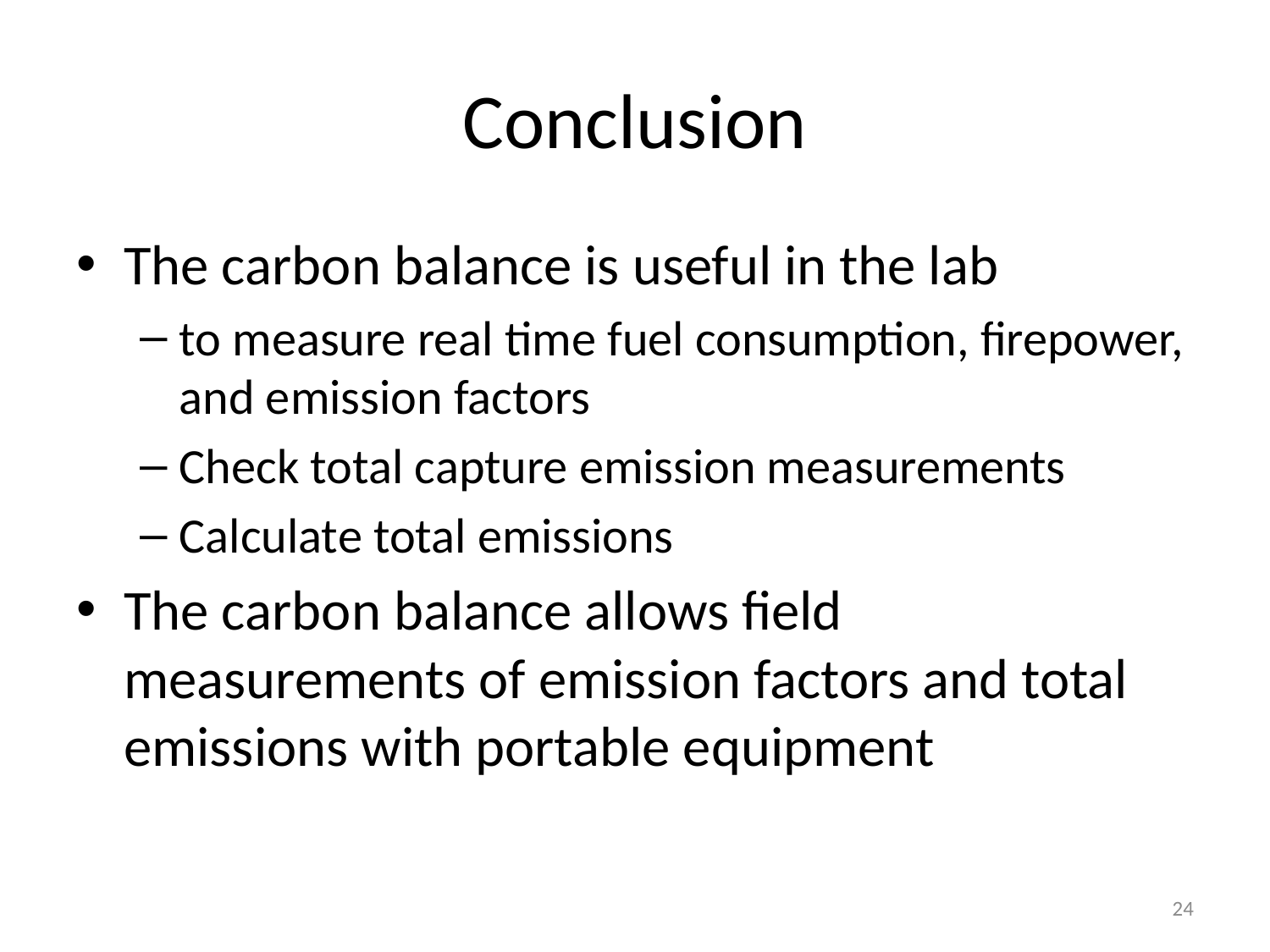

# Conclusion
The carbon balance is useful in the lab
to measure real time fuel consumption, firepower, and emission factors
Check total capture emission measurements
Calculate total emissions
The carbon balance allows field measurements of emission factors and total emissions with portable equipment
24